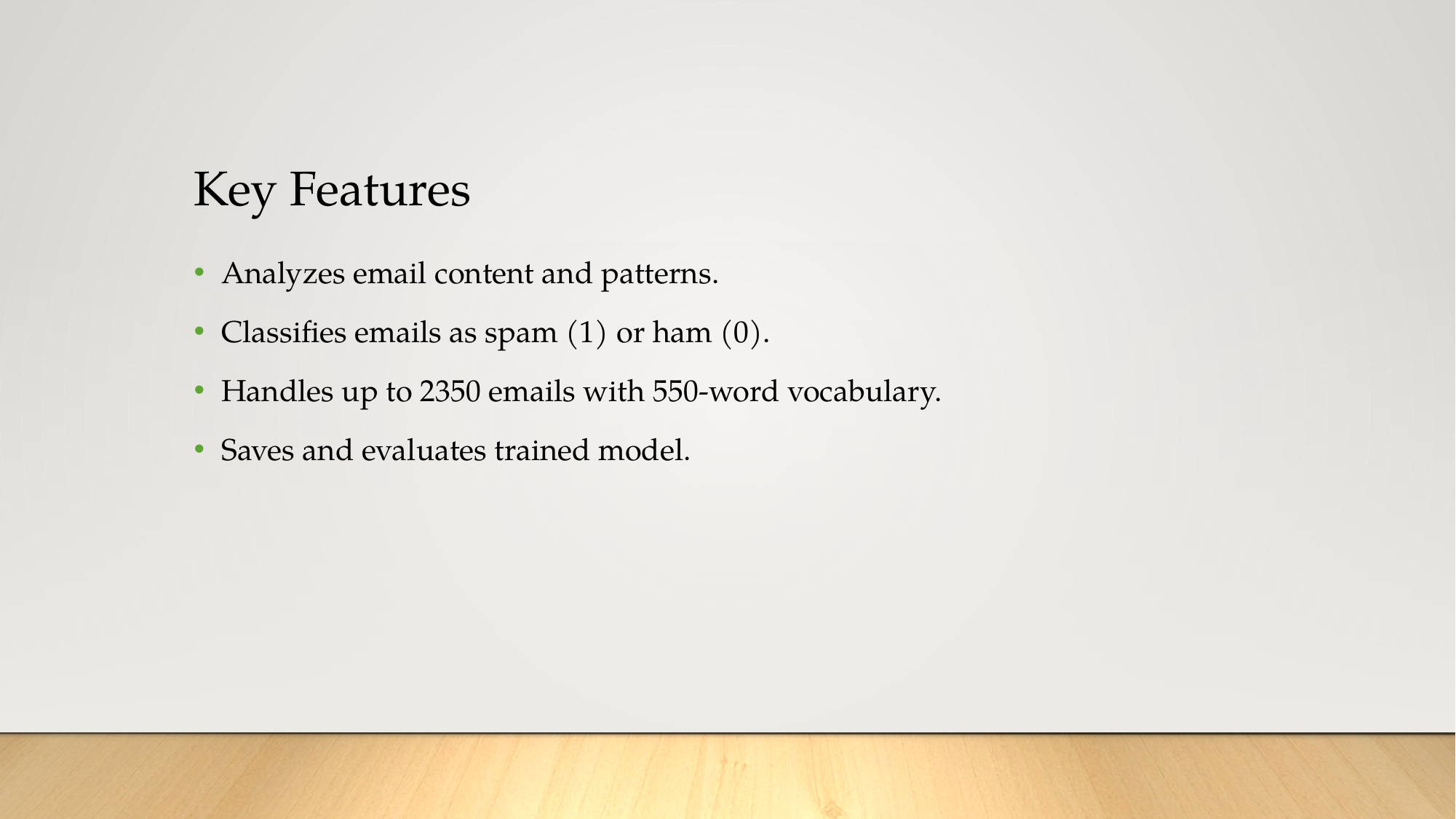

# Key Features
Analyzes email content and patterns.
Classifies emails as spam (1) or ham (0).
Handles up to 2350 emails with 550-word vocabulary.
Saves and evaluates trained model.